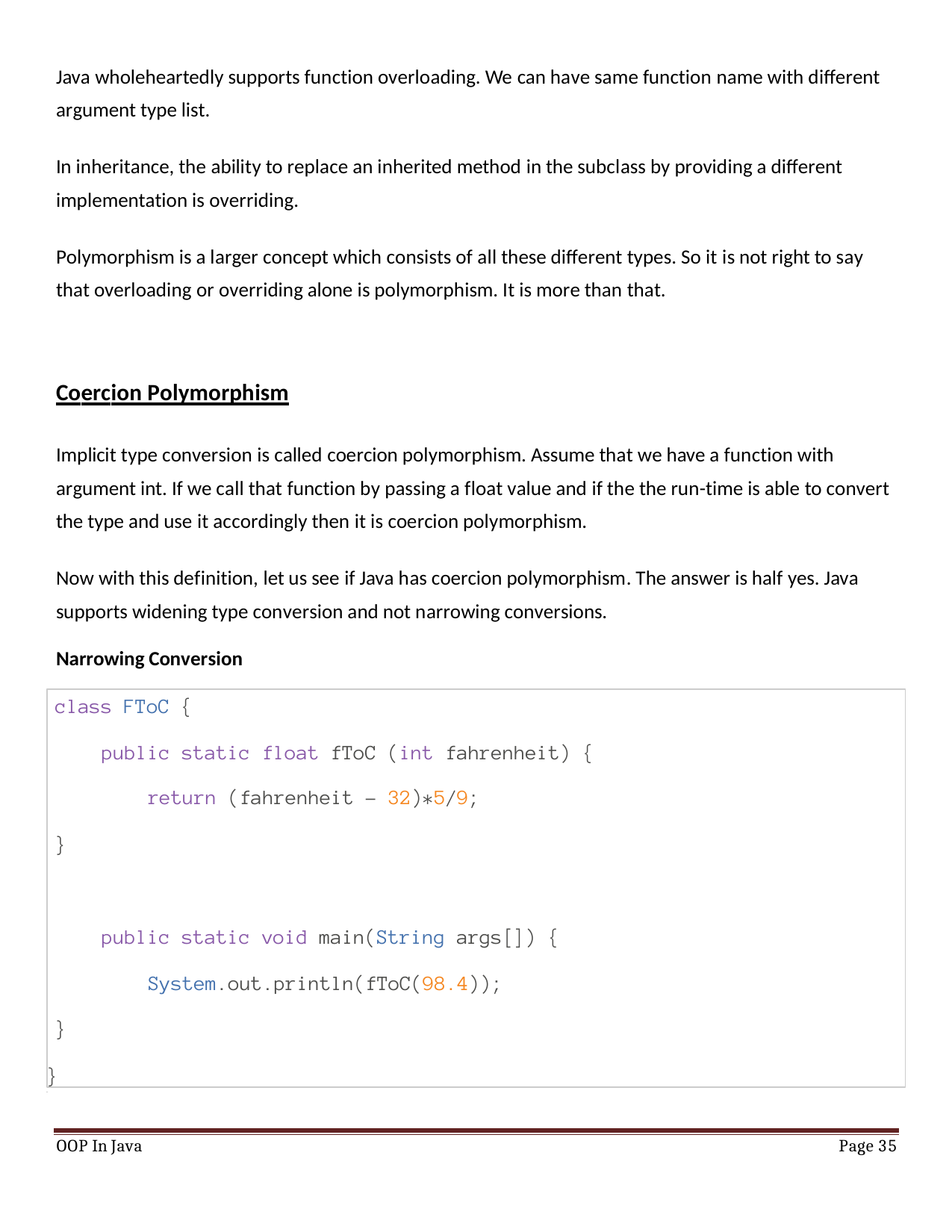

Java wholeheartedly supports function overloading. We can have same function name with different argument type list.

In inheritance, the ability to replace an inherited method in the subclass by providing a different implementation is overriding.

Polymorphism is a larger concept which consists of all these different types. So it is not right to say that overloading or overriding alone is polymorphism. It is more than that.
Coercion Polymorphism

Implicit type conversion is called coercion polymorphism. Assume that we have a function with argument int. If we call that function by passing a float value and if the the run-time is able to convert the type and use it accordingly then it is coercion polymorphism.

Now with this definition, let us see if Java has coercion polymorphism. The answer is half yes. Java supports widening type conversion and not narrowing conversions.

Narrowing Conversion
class FToC {
public static float fToC (int fahrenheit) { return (fahrenheit - 32)*5/9;

}

public static void main(String args[]) { System.out.println(fToC(98.4));

}

}

OOP In Java
Page 35